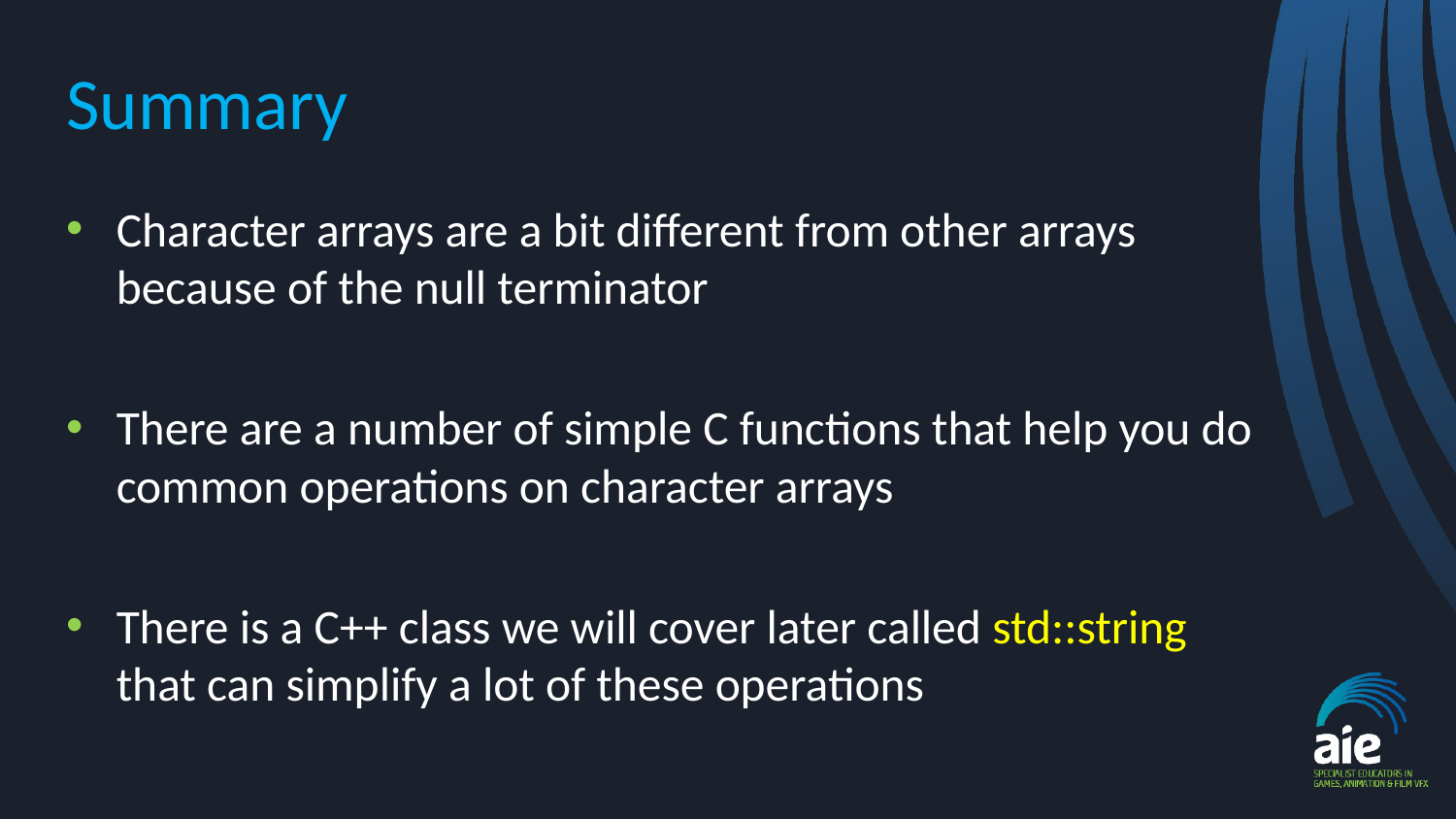

# Summary
Character arrays are a bit different from other arrays because of the null terminator

There are a number of simple C functions that help you do common operations on character arrays

There is a C++ class we will cover later called std::string that can simplify a lot of these operations